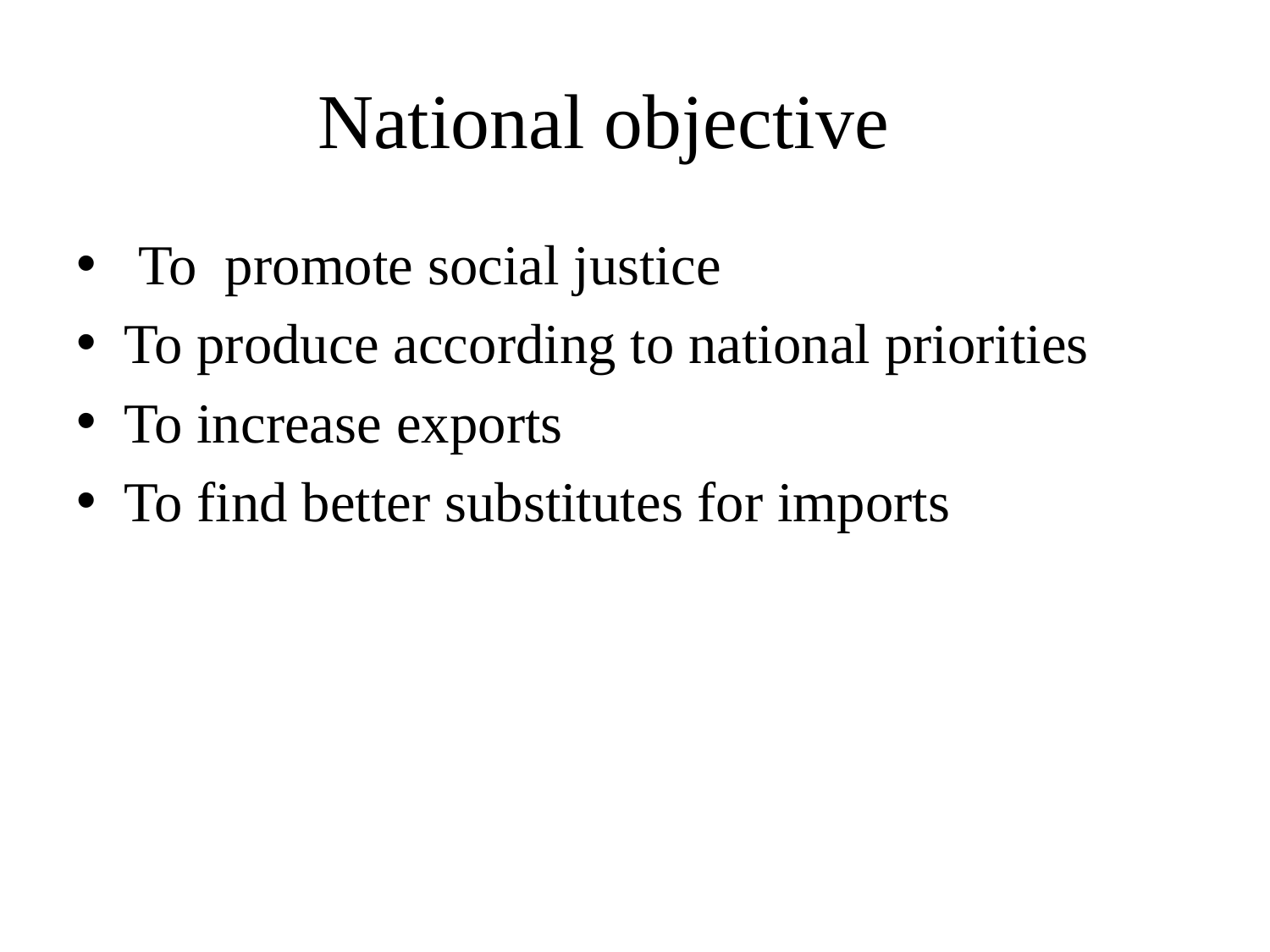

# National objective
 To  promote social justice
To produce according to national priorities
To increase exports
To find better substitutes for imports